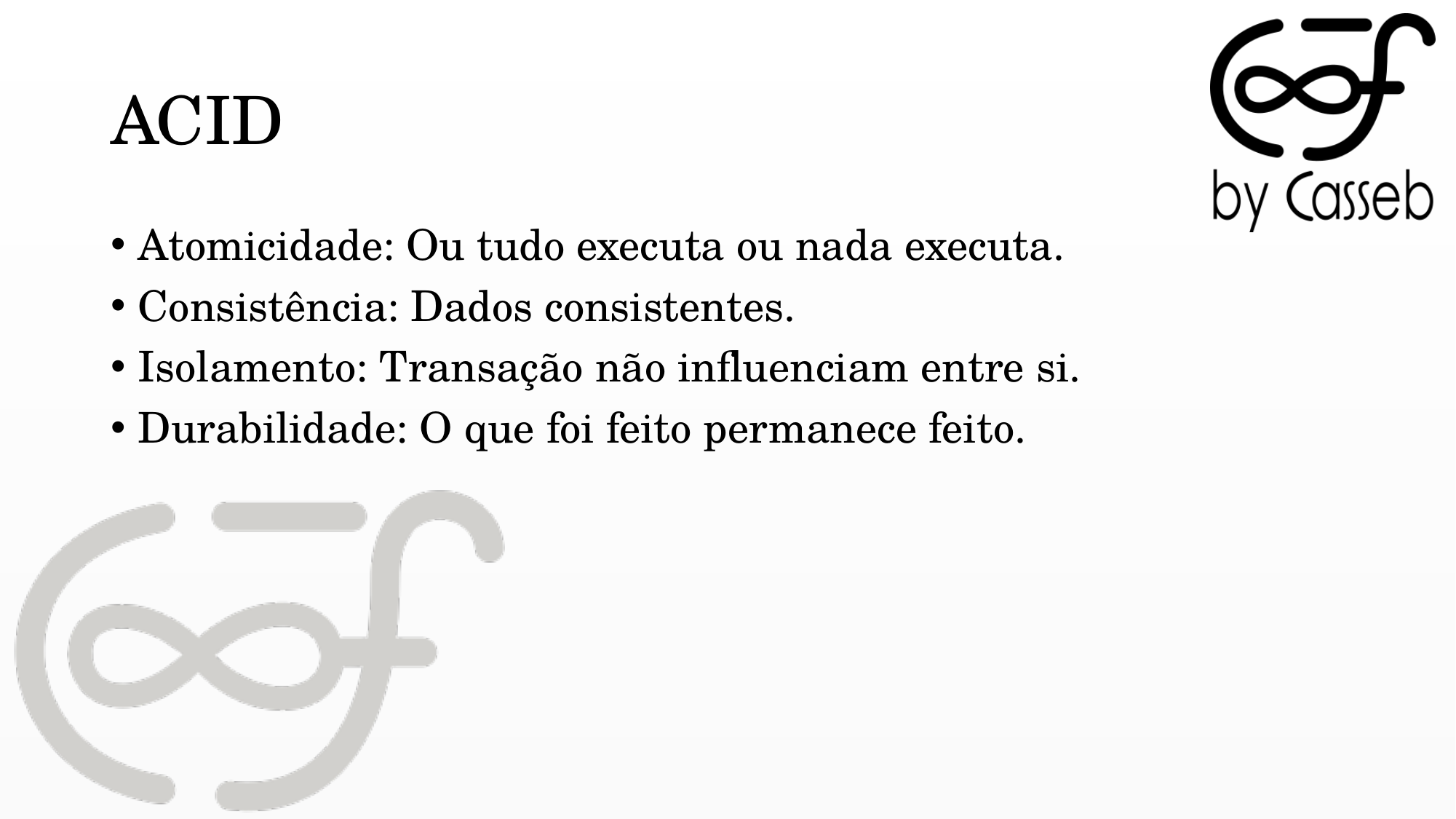

# ACID
Atomicidade: Ou tudo executa ou nada executa.
Consistência: Dados consistentes.
Isolamento: Transação não influenciam entre si.
Durabilidade: O que foi feito permanece feito.